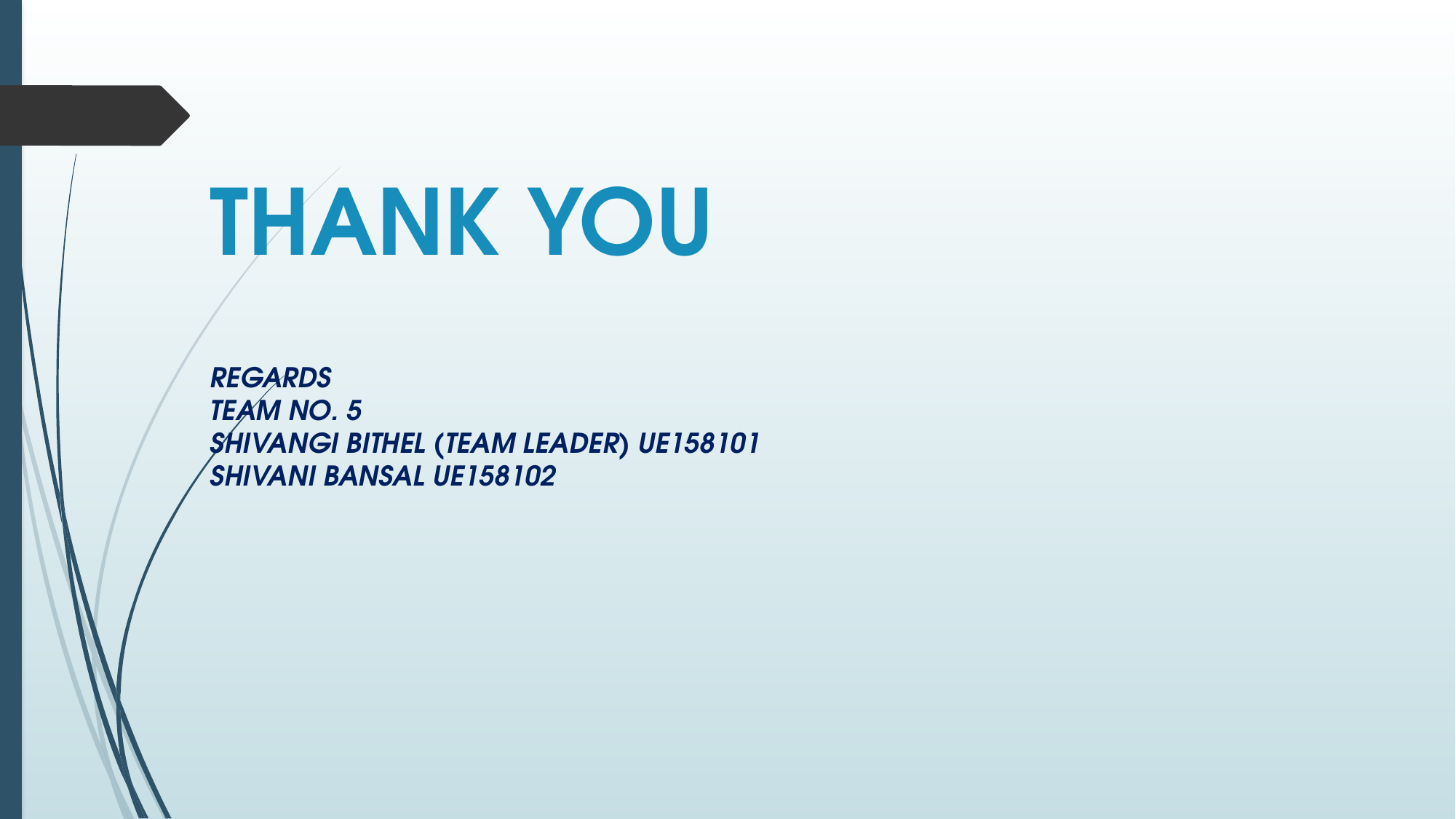

# THANK YOU REGARDS TEAM NO. 5 SHIVANGI BITHEL (TEAM LEADER) UE158101 SHIVANI BANSAL UE158102